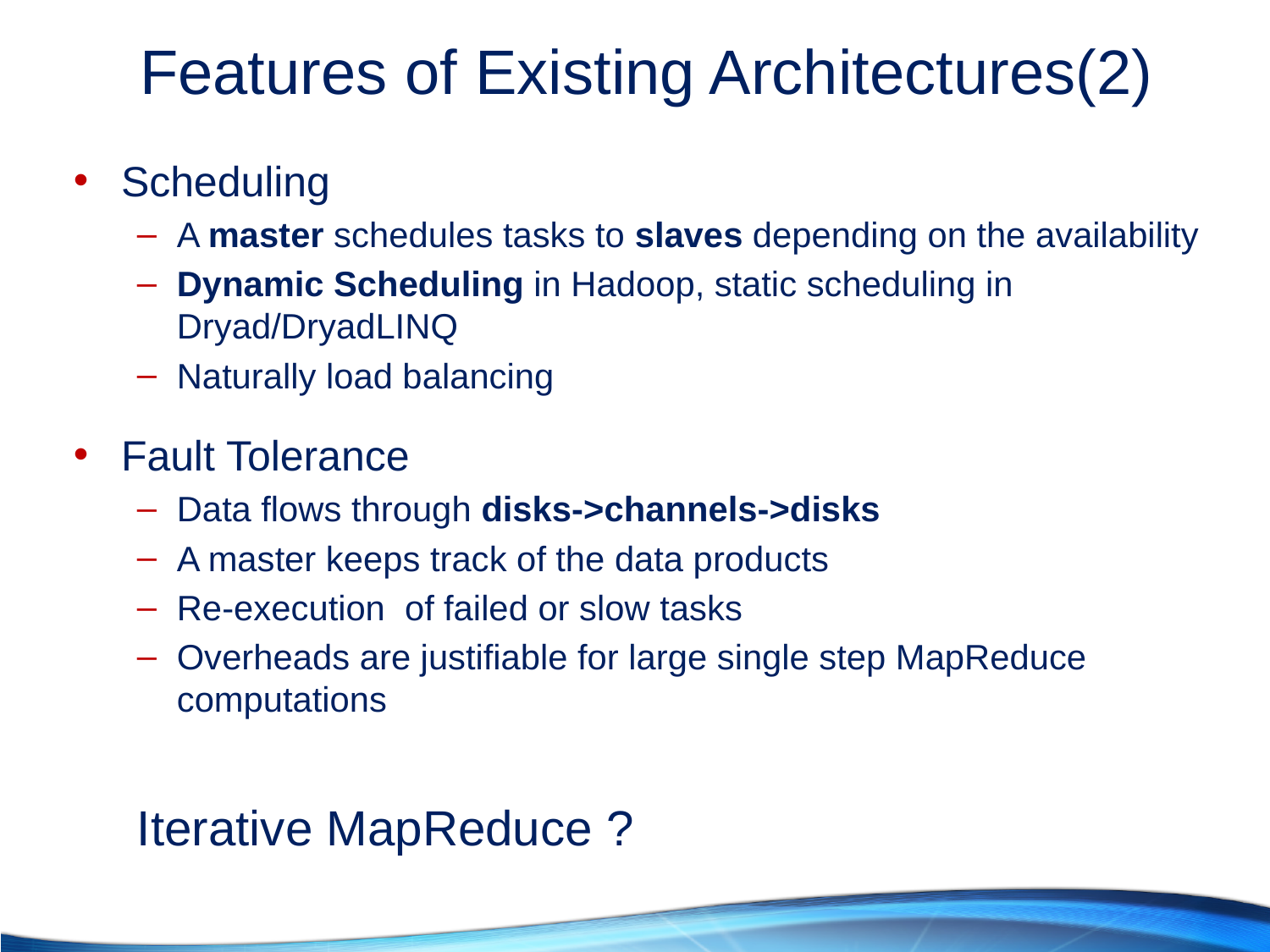

# Features of Existing Architectures(2)
Scheduling
A master schedules tasks to slaves depending on the availability
Dynamic Scheduling in Hadoop, static scheduling in Dryad/DryadLINQ
Naturally load balancing

Fault Tolerance
Data flows through disks->channels->disks
A master keeps track of the data products
Re-execution  of failed or slow tasks
Overheads are justifiable for large single step MapReduce computations

Iterative MapReduce ?